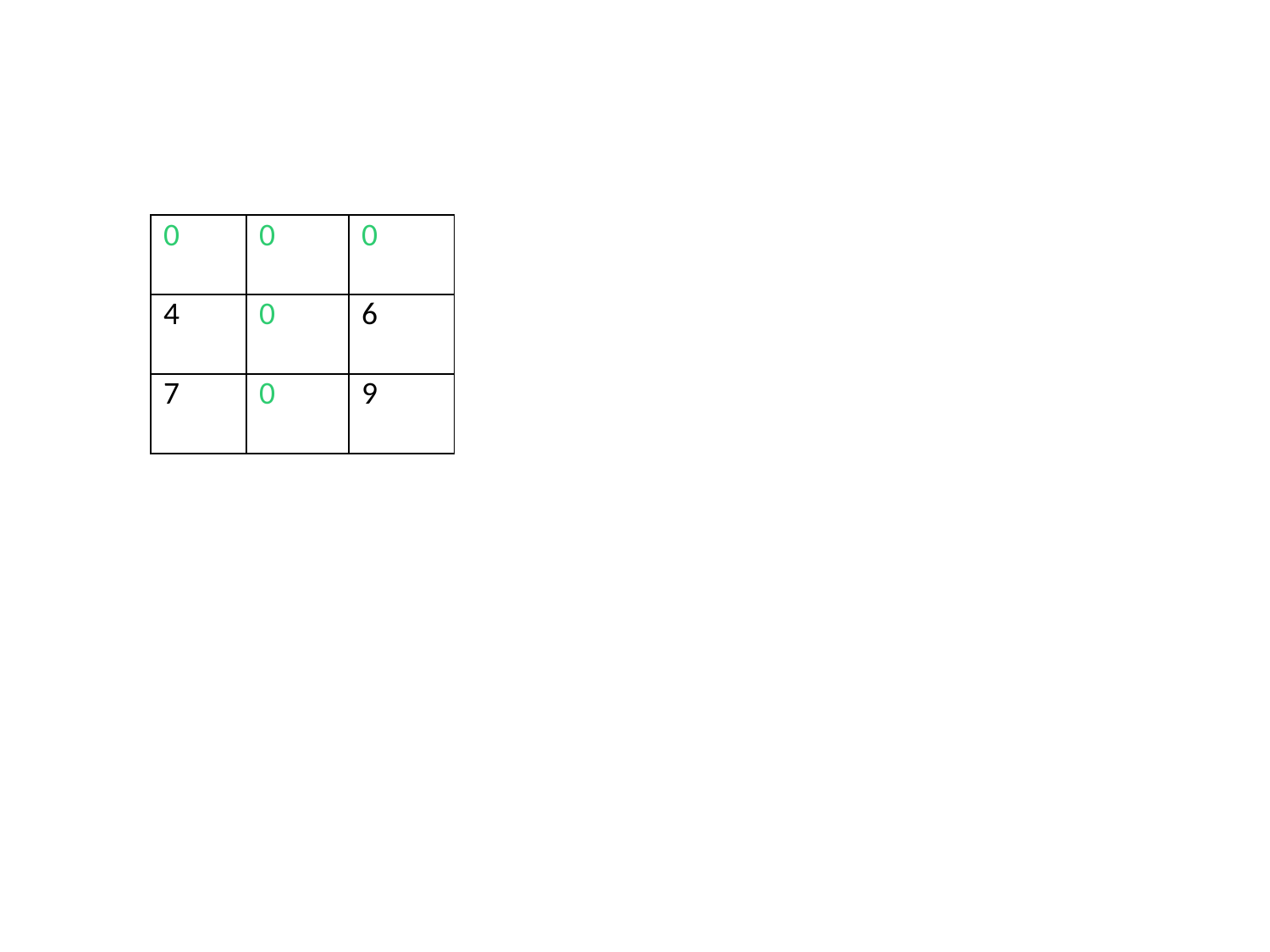

| 0 | 0 | 0 |
| --- | --- | --- |
| 4 | 0 | 6 |
| 7 | 0 | 9 |